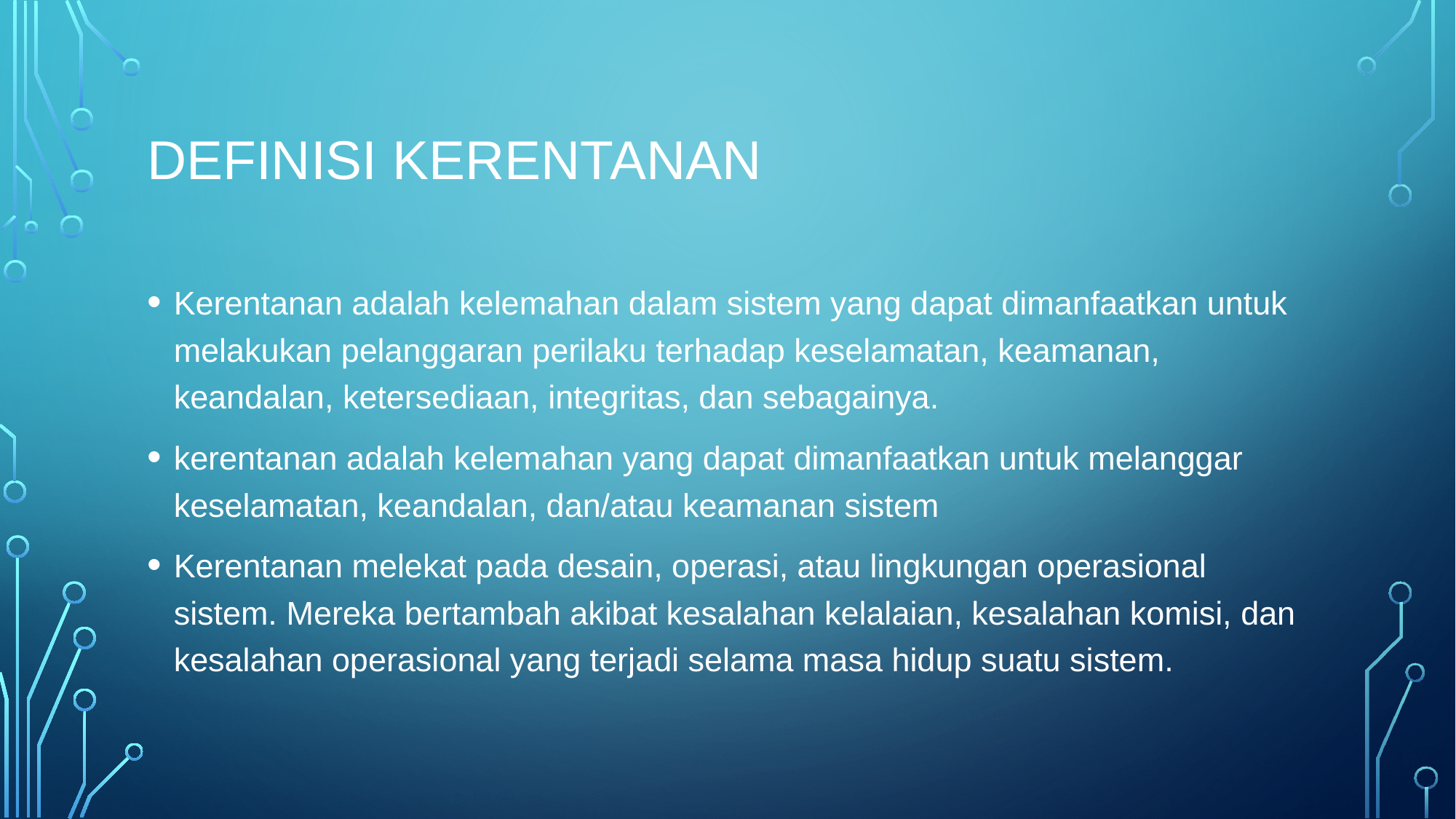

# Definisi Kerentanan
Kerentanan adalah kelemahan dalam sistem yang dapat dimanfaatkan untuk melakukan pelanggaran perilaku terhadap keselamatan, keamanan, keandalan, ketersediaan, integritas, dan sebagainya.
kerentanan adalah kelemahan yang dapat dimanfaatkan untuk melanggar keselamatan, keandalan, dan/atau keamanan sistem
Kerentanan melekat pada desain, operasi, atau lingkungan operasional sistem. Mereka bertambah akibat kesalahan kelalaian, kesalahan komisi, dan kesalahan operasional yang terjadi selama masa hidup suatu sistem.